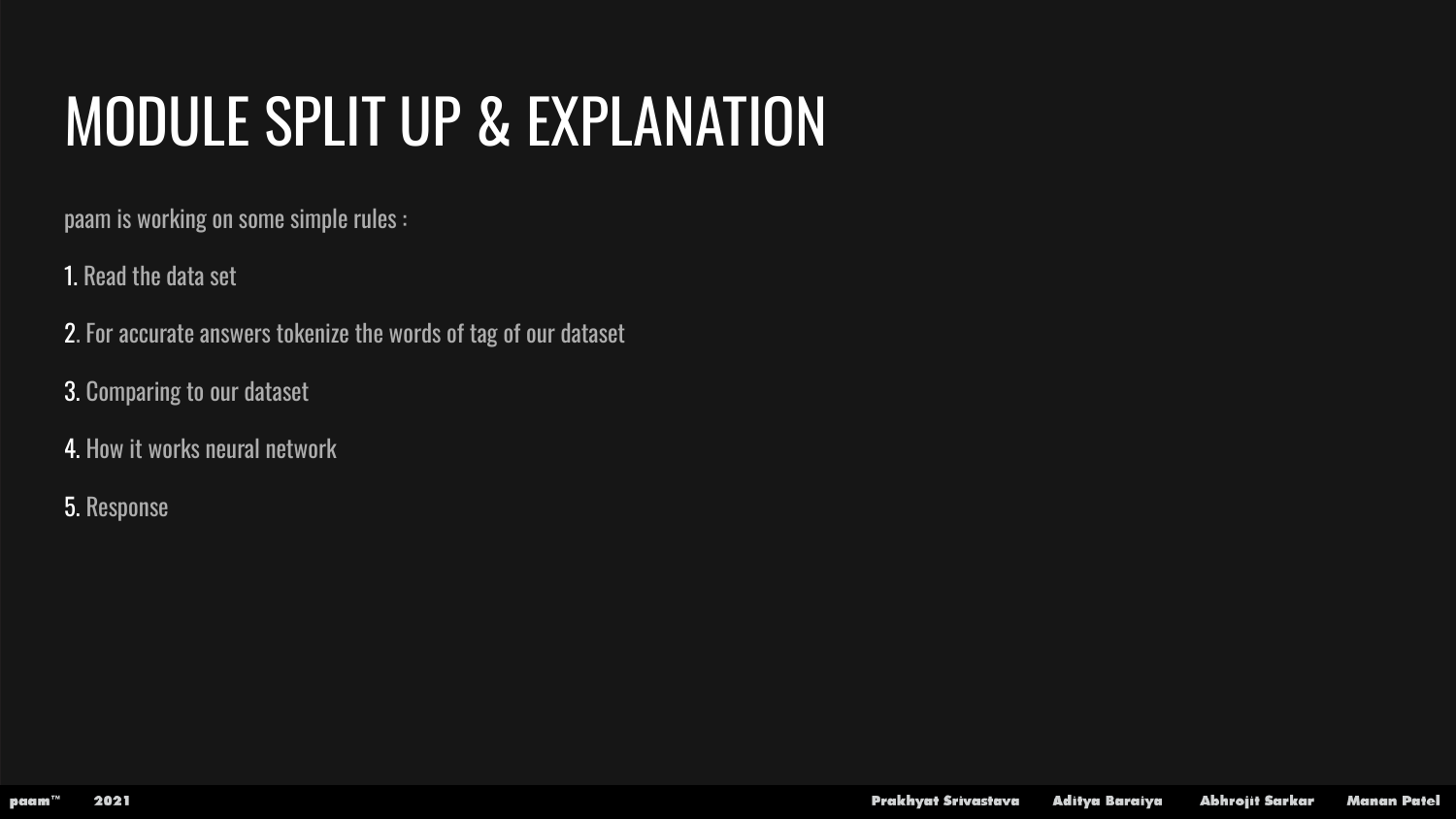

# MODULE SPLIT UP & EXPLANATION
paam is working on some simple rules :
1. Read the data set
2. For accurate answers tokenize the words of tag of our dataset
3. Comparing to our dataset
4. How it works neural network
5. Response